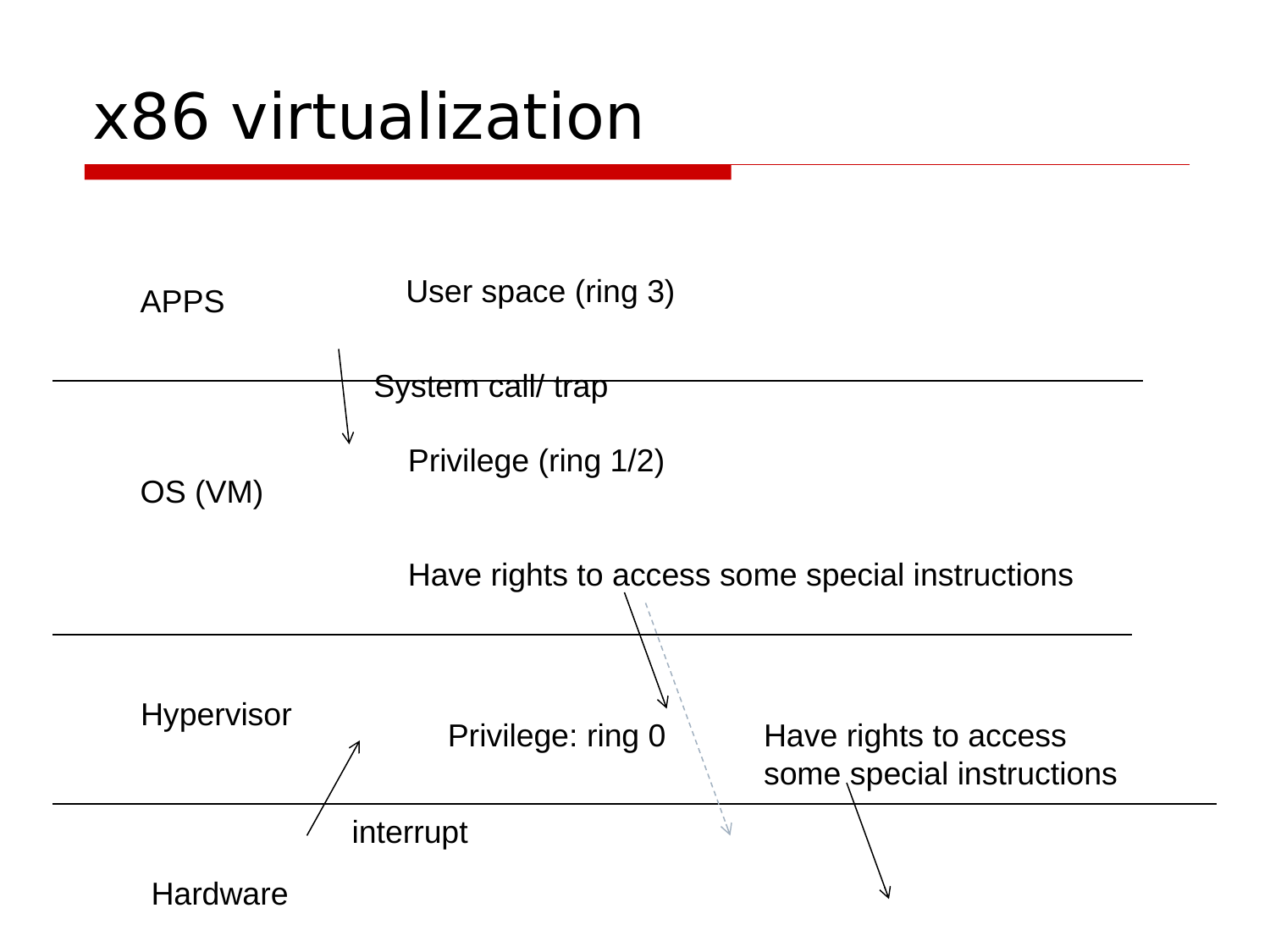

# x86 virtualization
User space (ring 3)
APPS
System call/ trap
Privilege (ring 1/2)

Have rights to access some special instructions
OS (VM)
Hypervisor
Privilege: ring 0
Have rights to access
some special instructions
interrupt
Hardware